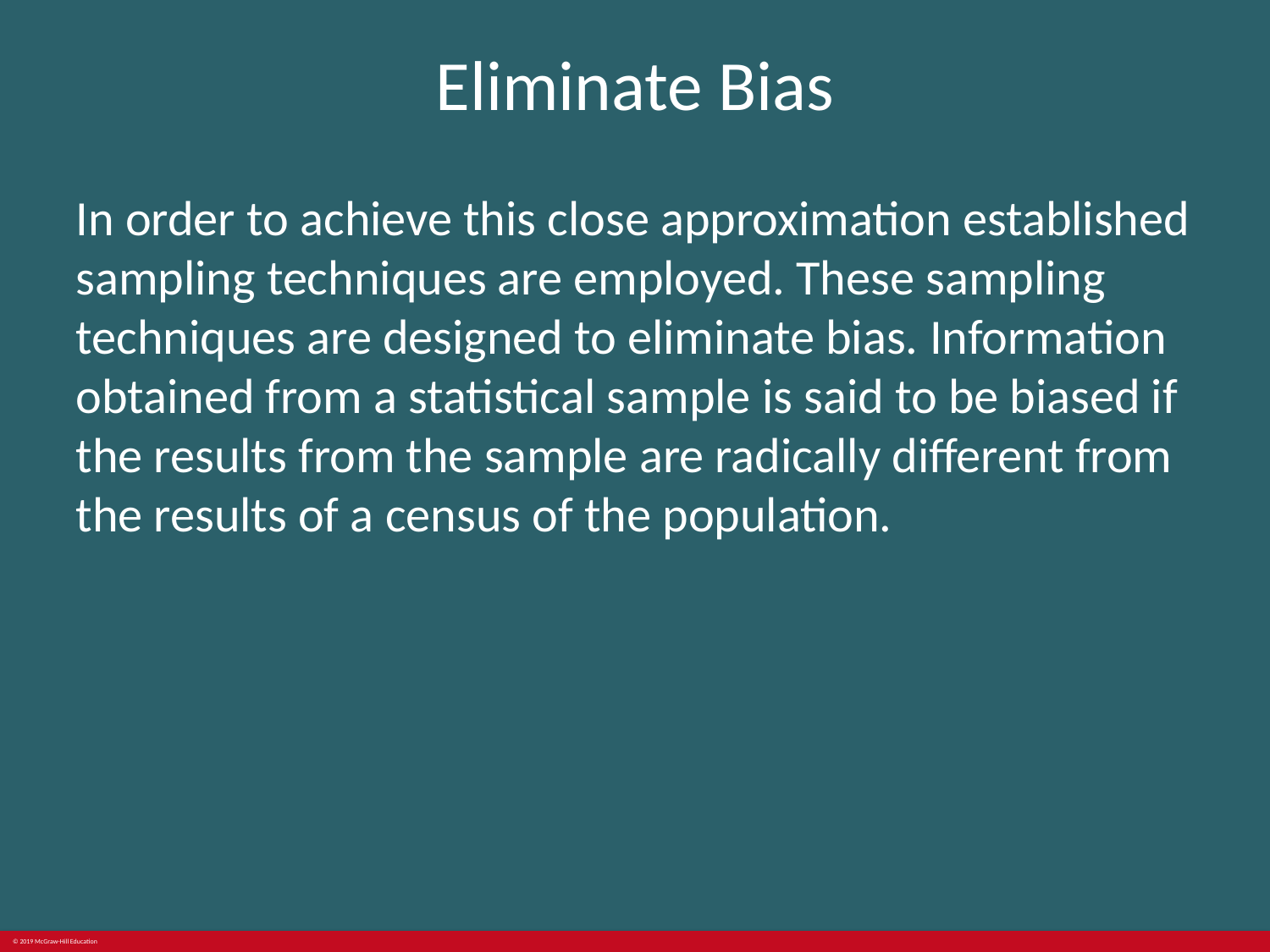

# Eliminate Bias
In order to achieve this close approximation established sampling techniques are employed. These sampling techniques are designed to eliminate bias. Information obtained from a statistical sample is said to be biased if the results from the sample are radically different from the results of a census of the population.